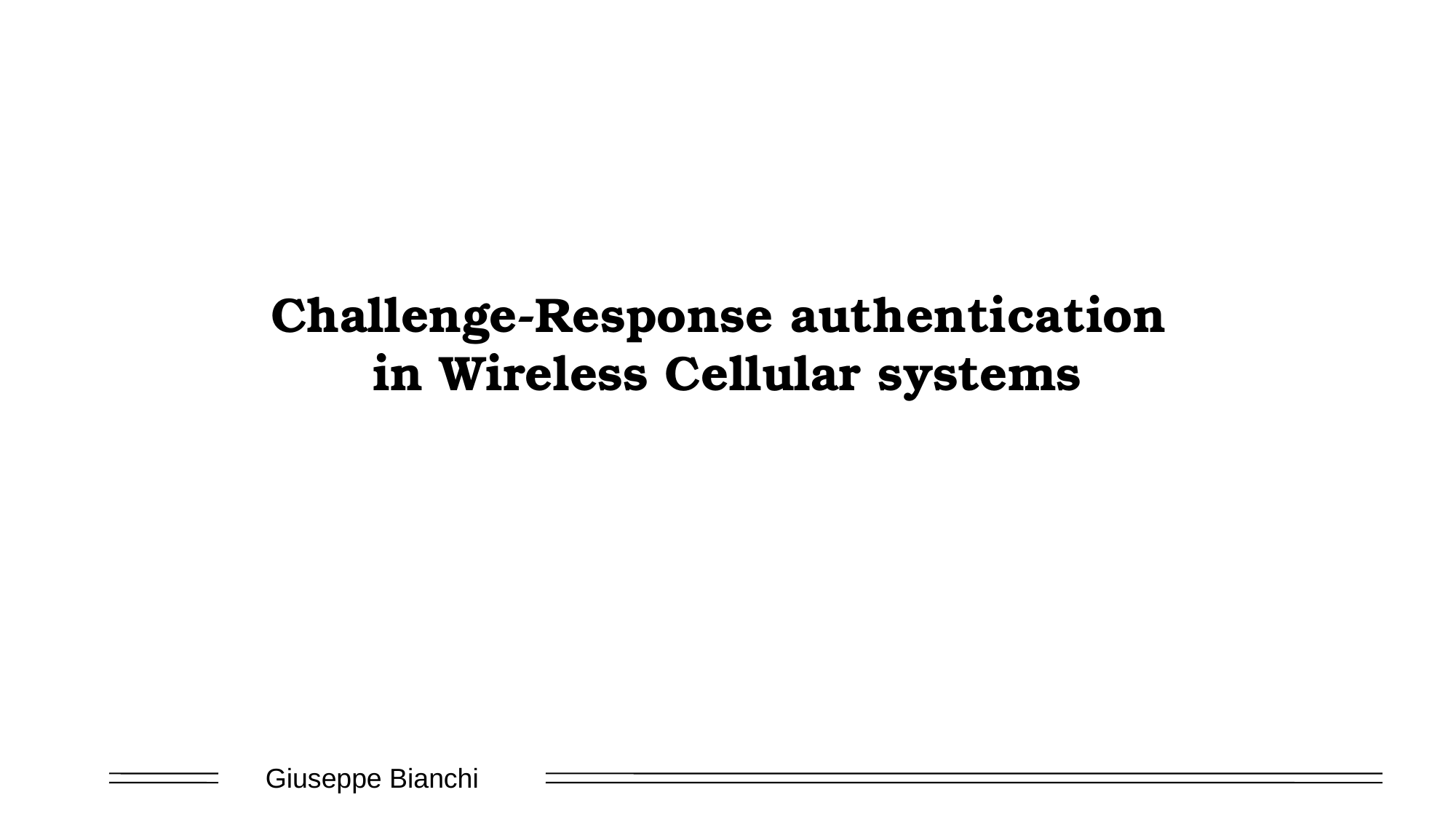

# Challenge-Response authentication in Wireless Cellular systems